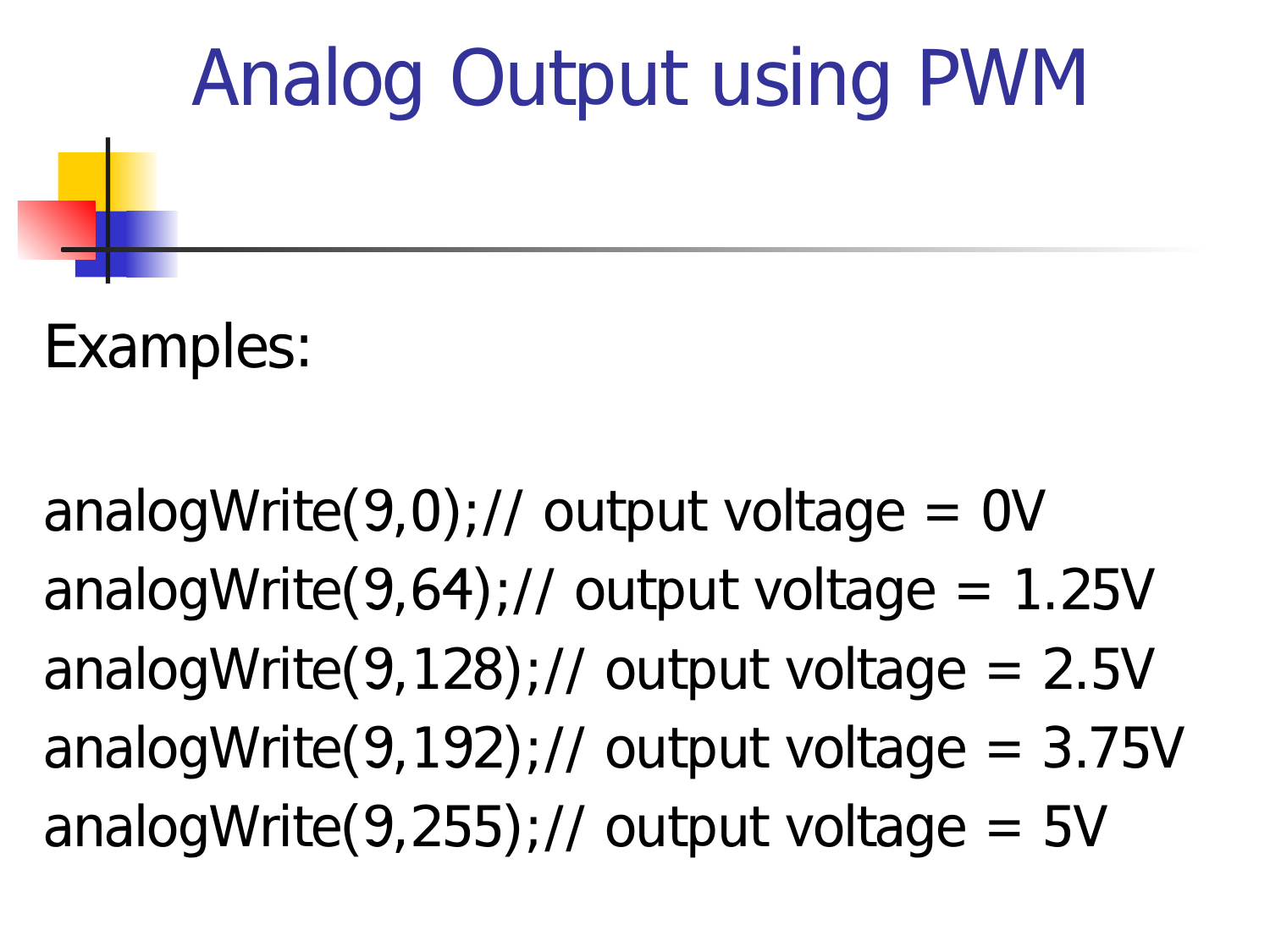

# Analog Output using PWM
Examples:

analogWrite(9,0);// output voltage = 0V
analogWrite(9,64);// output voltage = 1.25V
analogWrite(9,128);// output voltage = 2.5V
analogWrite(9,192);// output voltage = 3.75V
analogWrite(9,255);// output voltage = 5V